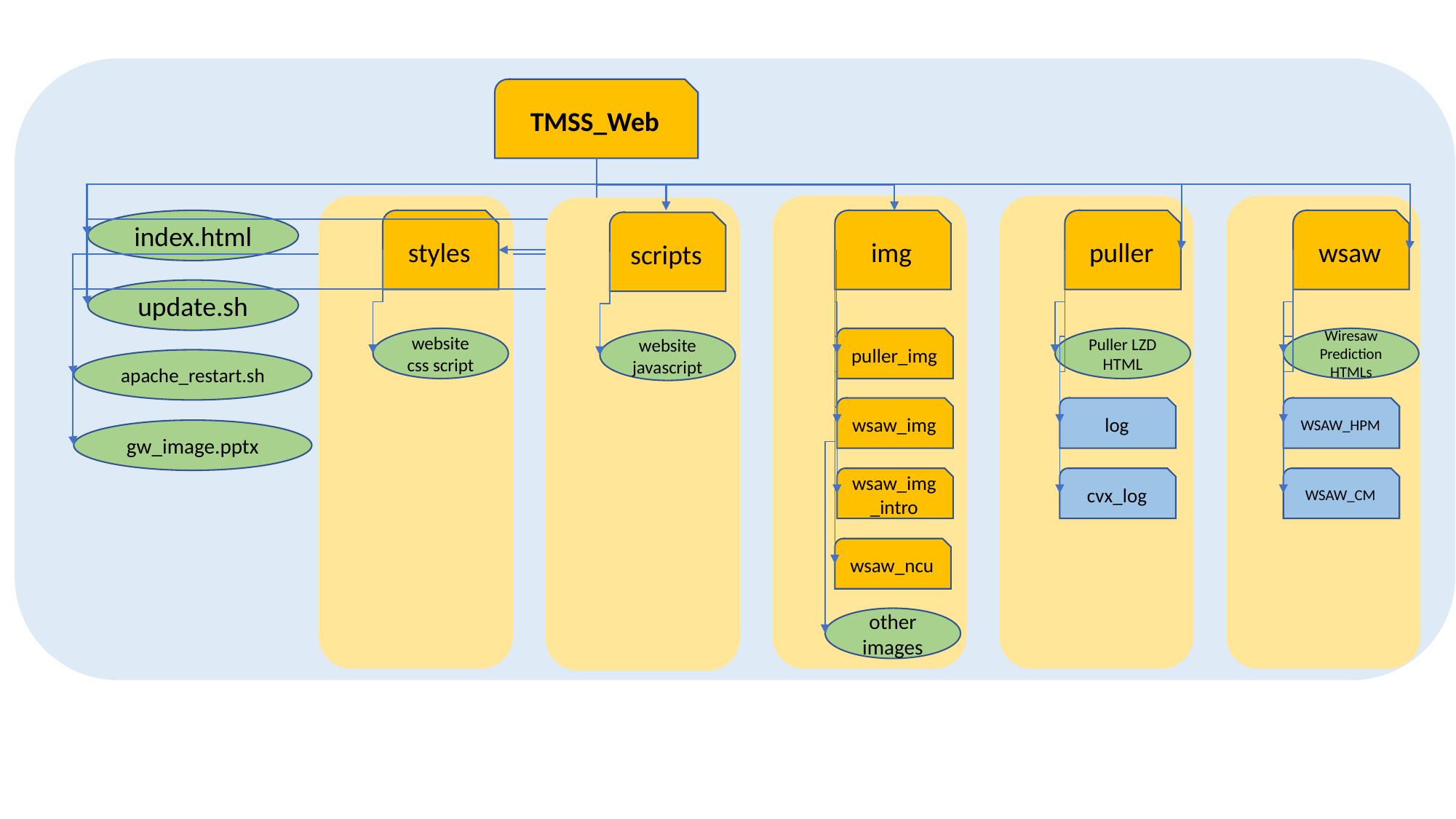

TMSS_Web

styles
website css script

img
puller_img
wsaw_img
wsaw_img_intro
wsaw_ncu
other images

puller
Puller LZD HTML
log
cvx_log

wsaw
Wiresaw Prediction HTMLs
WSAW_HPM
WSAW_CM

scripts
website javascript
index.html
update.sh
apache_restart.sh
gw_image.pptx